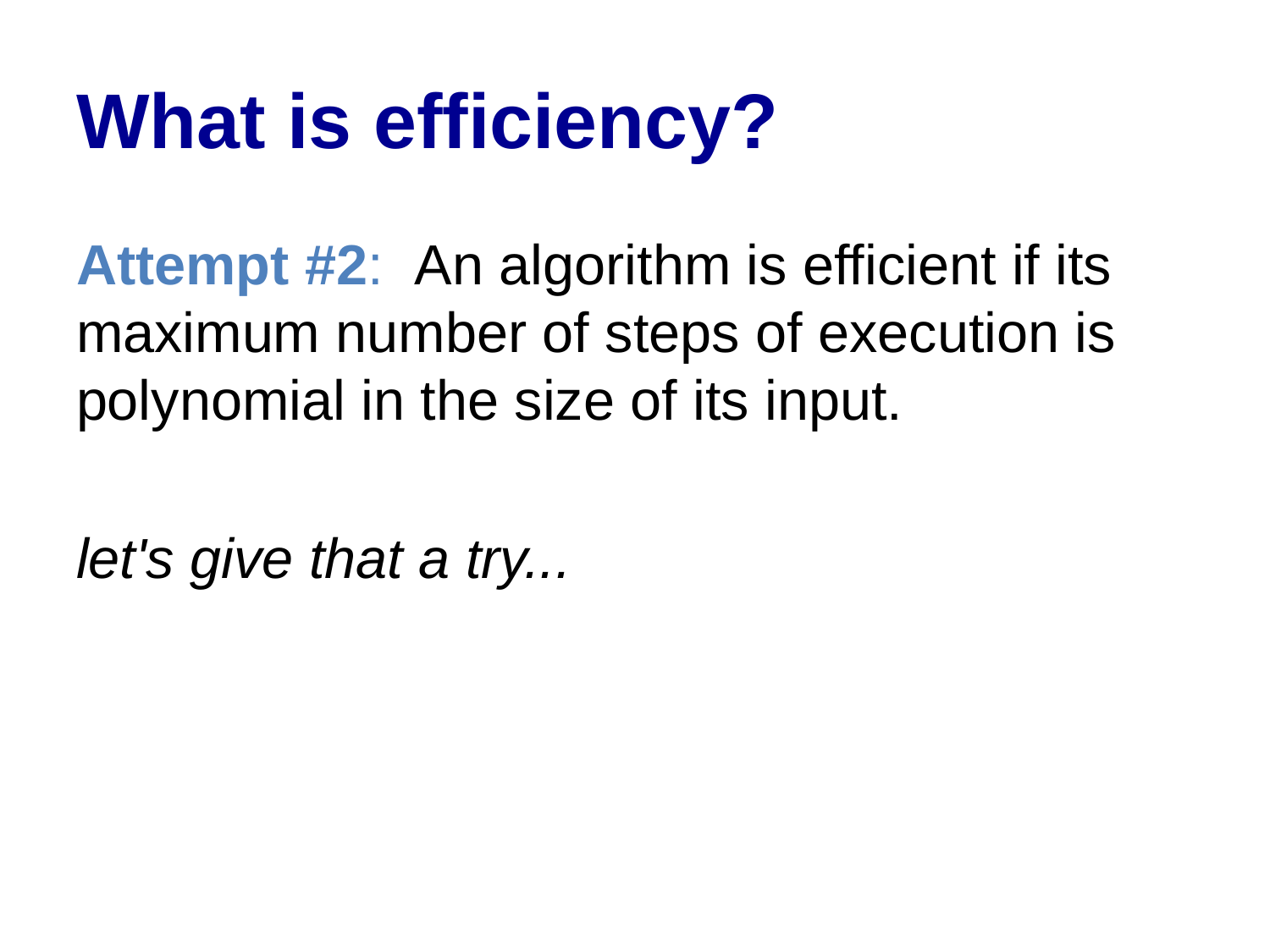

# What is efficiency?
Attempt #2:  An algorithm is efficient if its maximum number of steps of execution is polynomial in the size of its input.

let's give that a try...